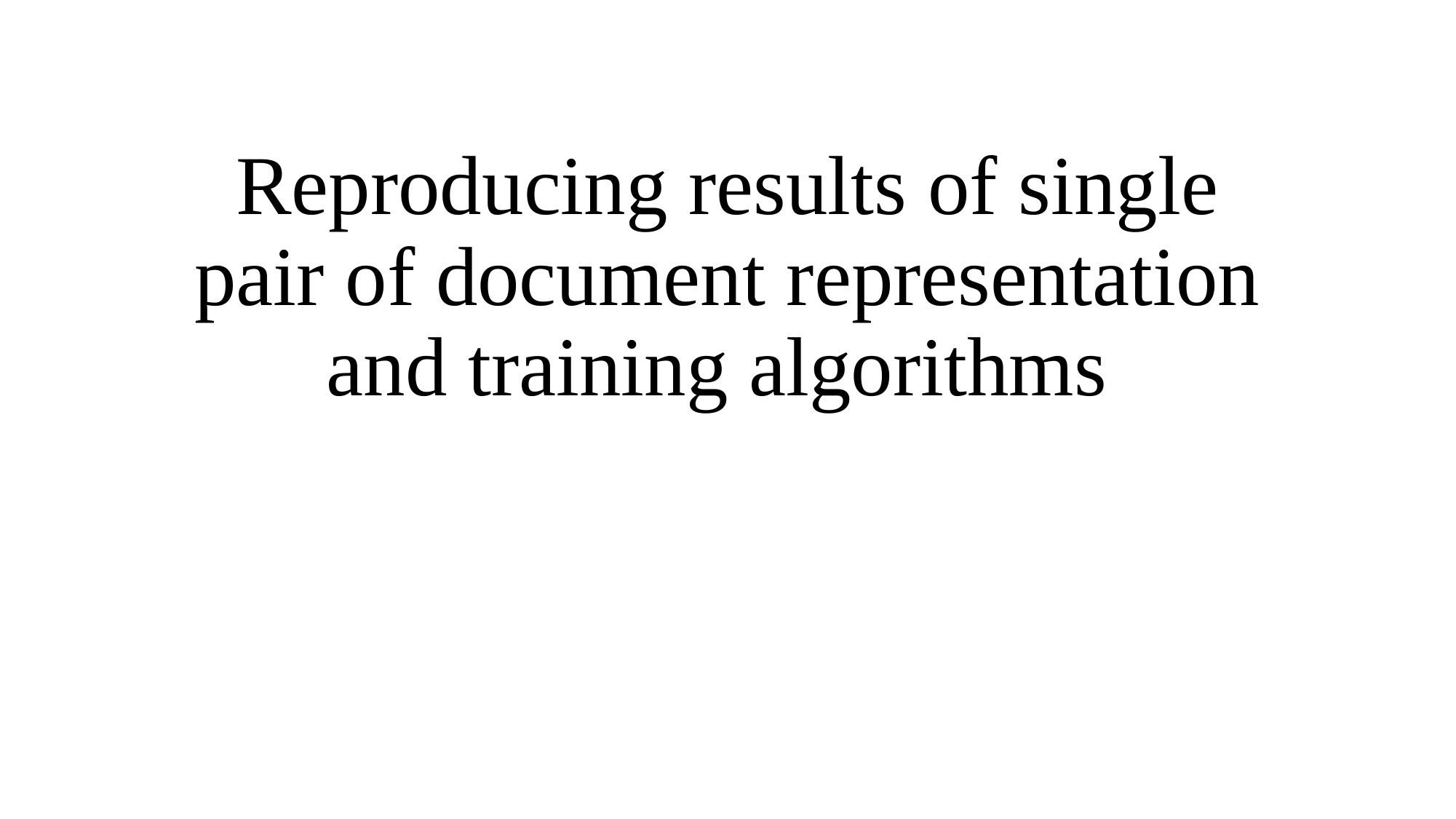

# Reproducing results of single pair of document representation and training algorithms